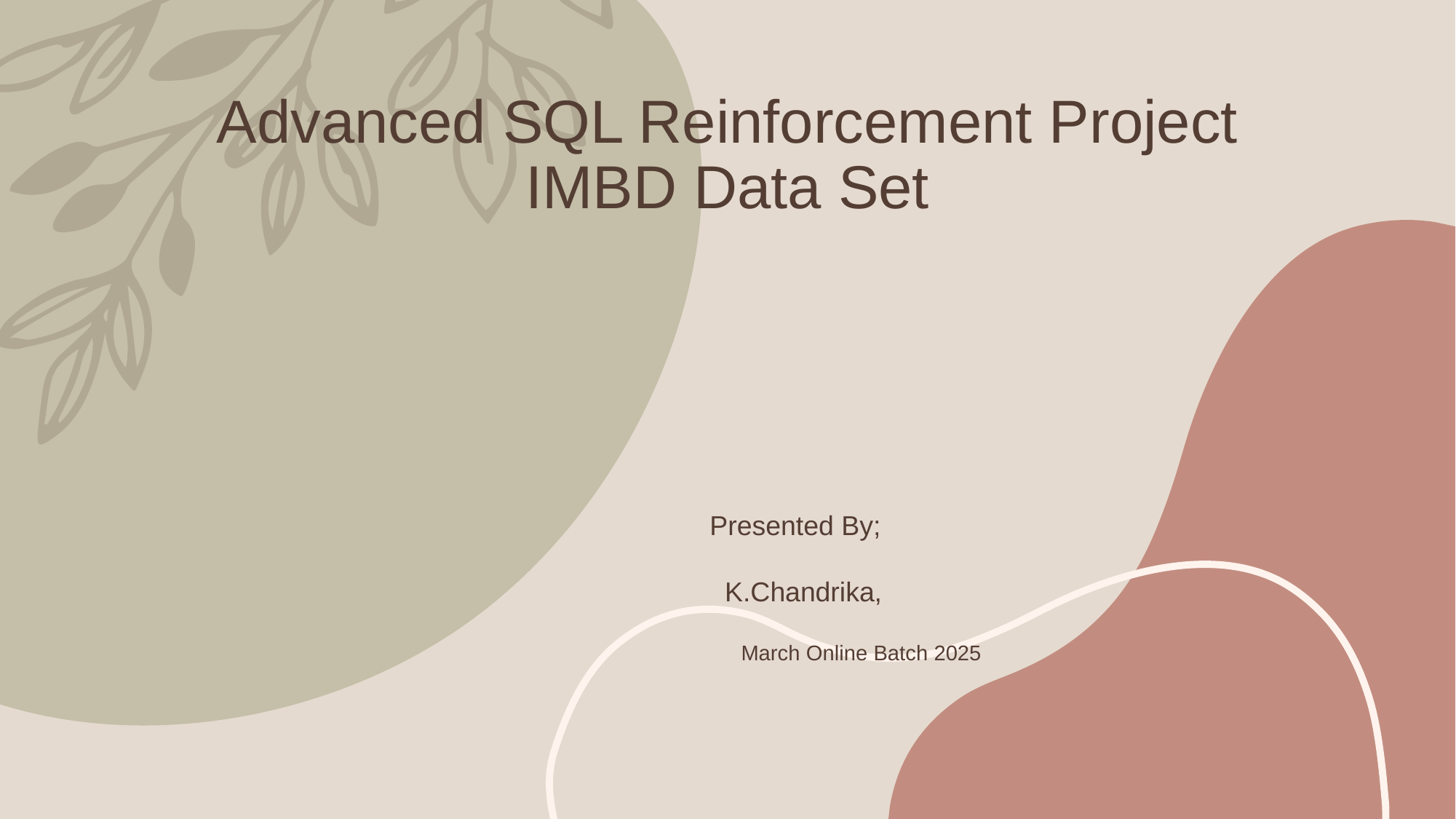

# Advanced SQL Reinforcement Project IMBD Data Set Presented By; K.Chandrika, March Online Batch 2025